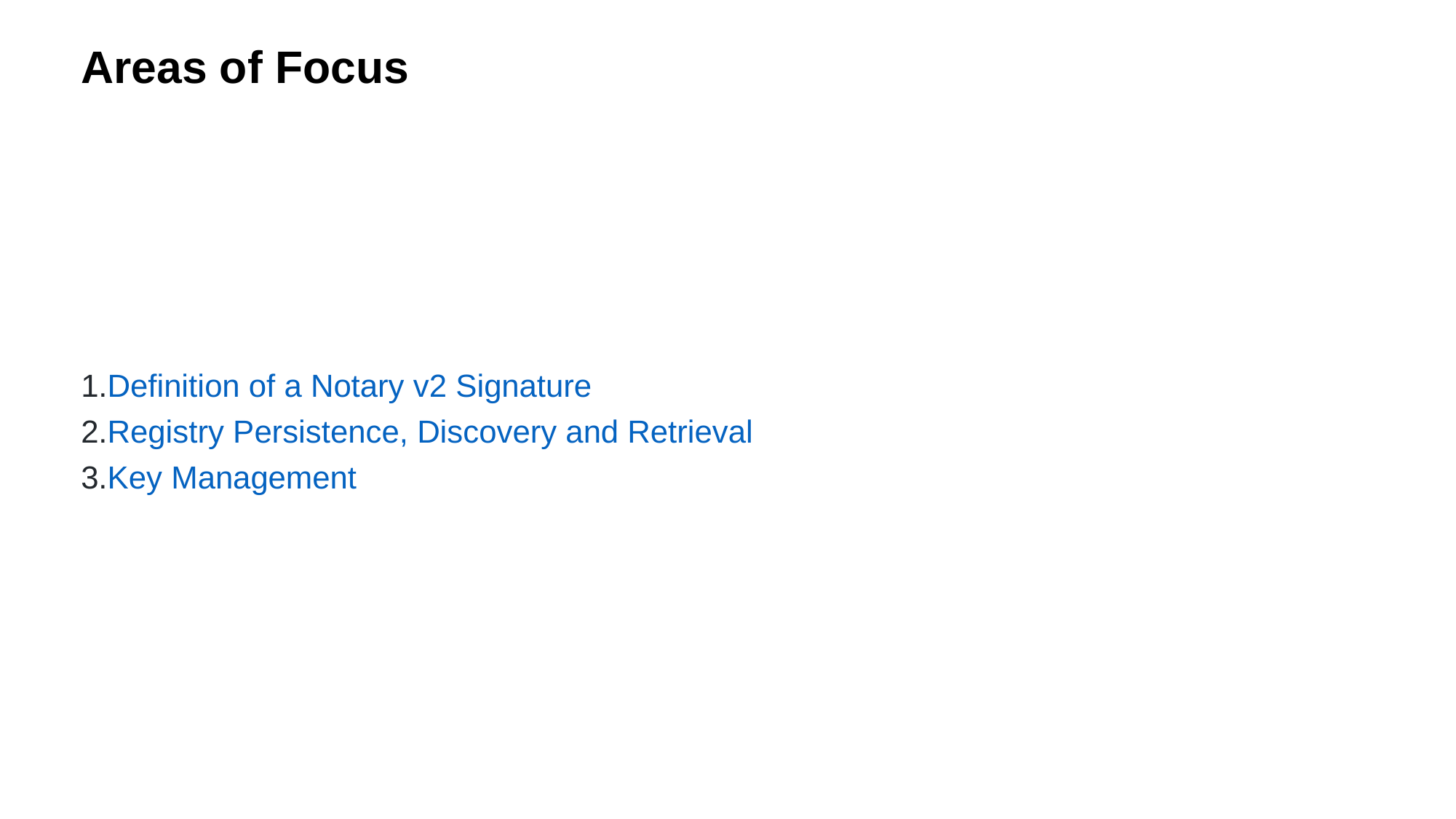

# Areas of Focus
Definition of a Notary v2 Signature
Registry Persistence, Discovery and Retrieval
Key Management